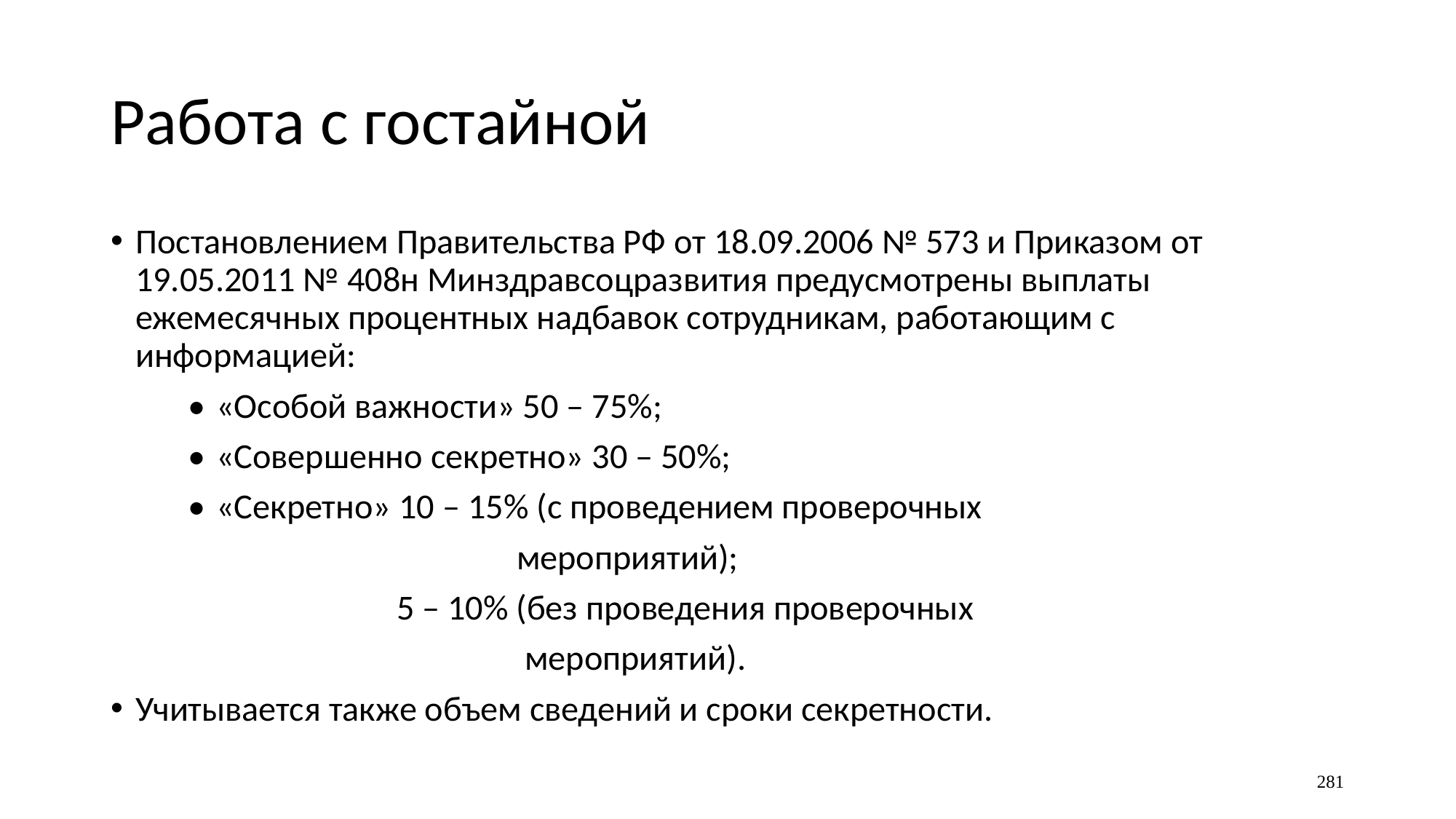

# Работа с гостайной
Постановлением Правительства РФ от 18.09.2006 № 573 и Приказом от 19.05.2011 № 408н Минздравсоцразвития предусмотрены выплаты ежемесячных процентных надбавок сотрудникам, работающим с информацией:
•	«Особой важности» 50 – 75%;
•	«Совершенно секретно» 30 – 50%;
•	«Секретно» 10 – 15% (с проведением проверочных
                                         мероприятий);
                          5 – 10% (без проведения проверочных
                                          мероприятий).
Учитывается также объем сведений и сроки секретности.
281